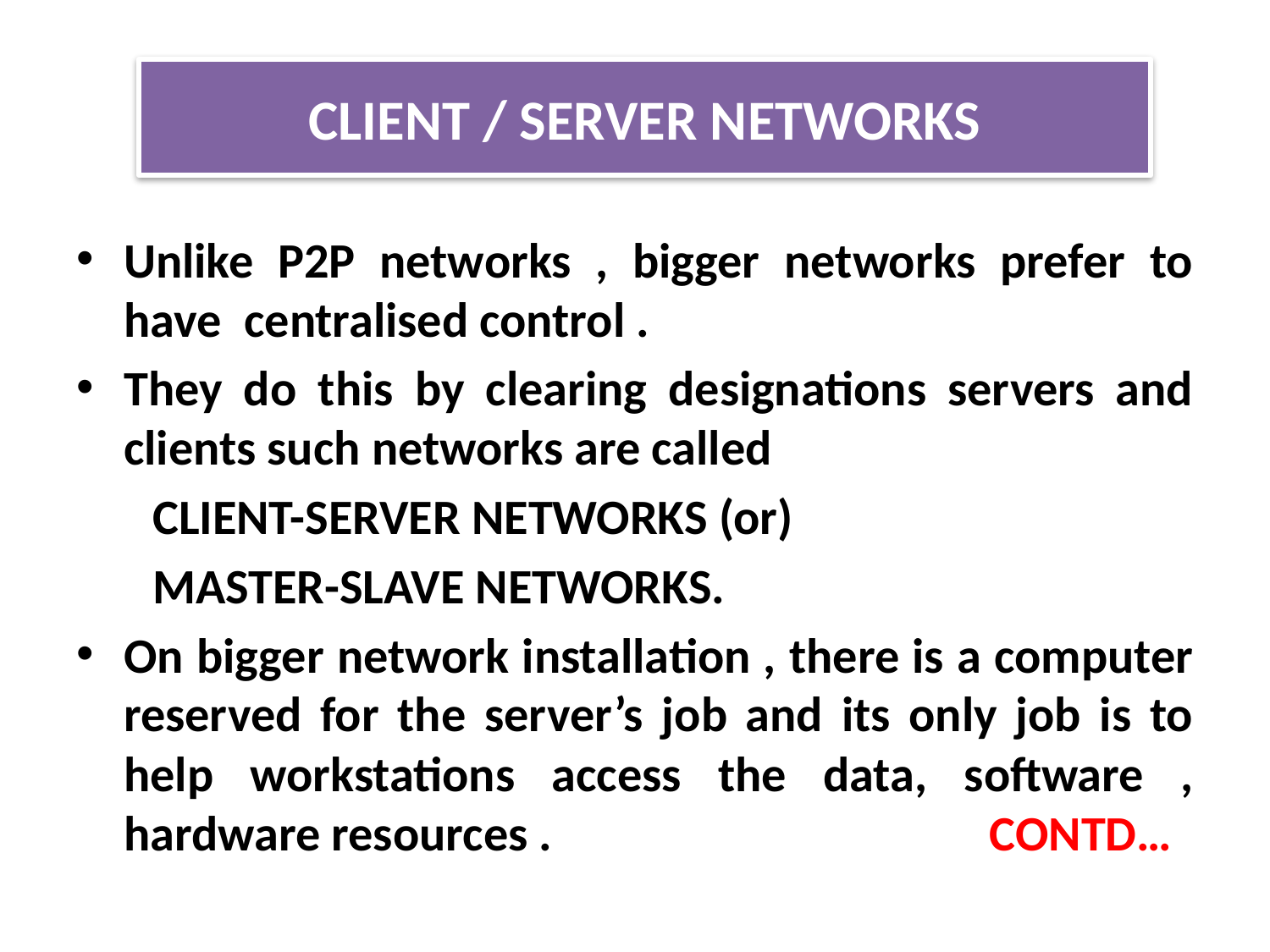

CLIENT / SERVER NETWORKS
# Unlike P2P networks , bigger networks prefer to have  centralised control .
They do this by clearing designations servers and clients such networks are called
    CLIENT-SERVER NETWORKS (or)
    MASTER-SLAVE NETWORKS.
On bigger network installation , there is a computer reserved for the server’s job and its only job is to help workstations access the data, software , hardware resources .                                       CONTD…